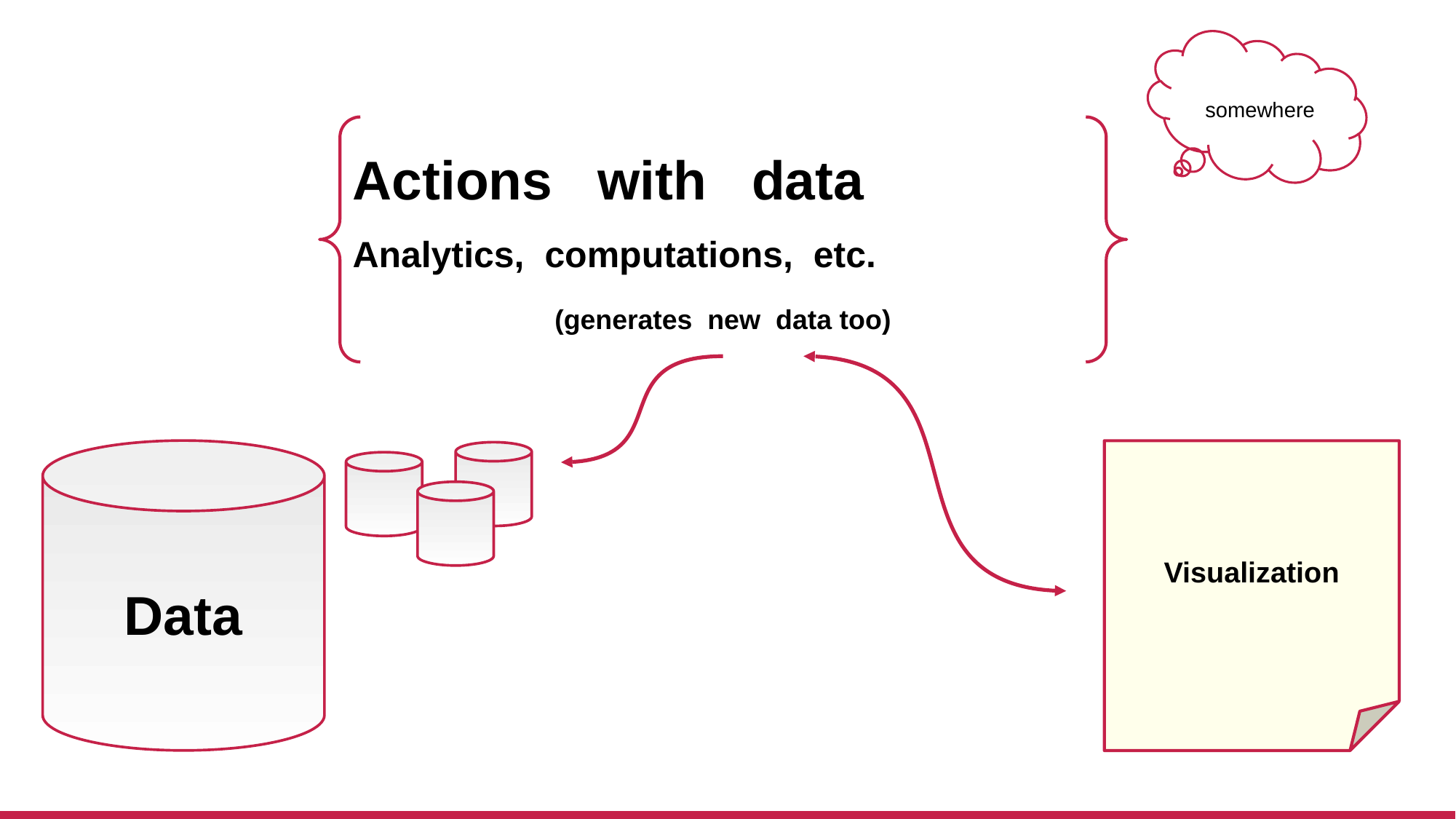

somewhere

Actions   with   data

Analytics,  computations,  etc.
(generates  new  data too)
Data
Visualization